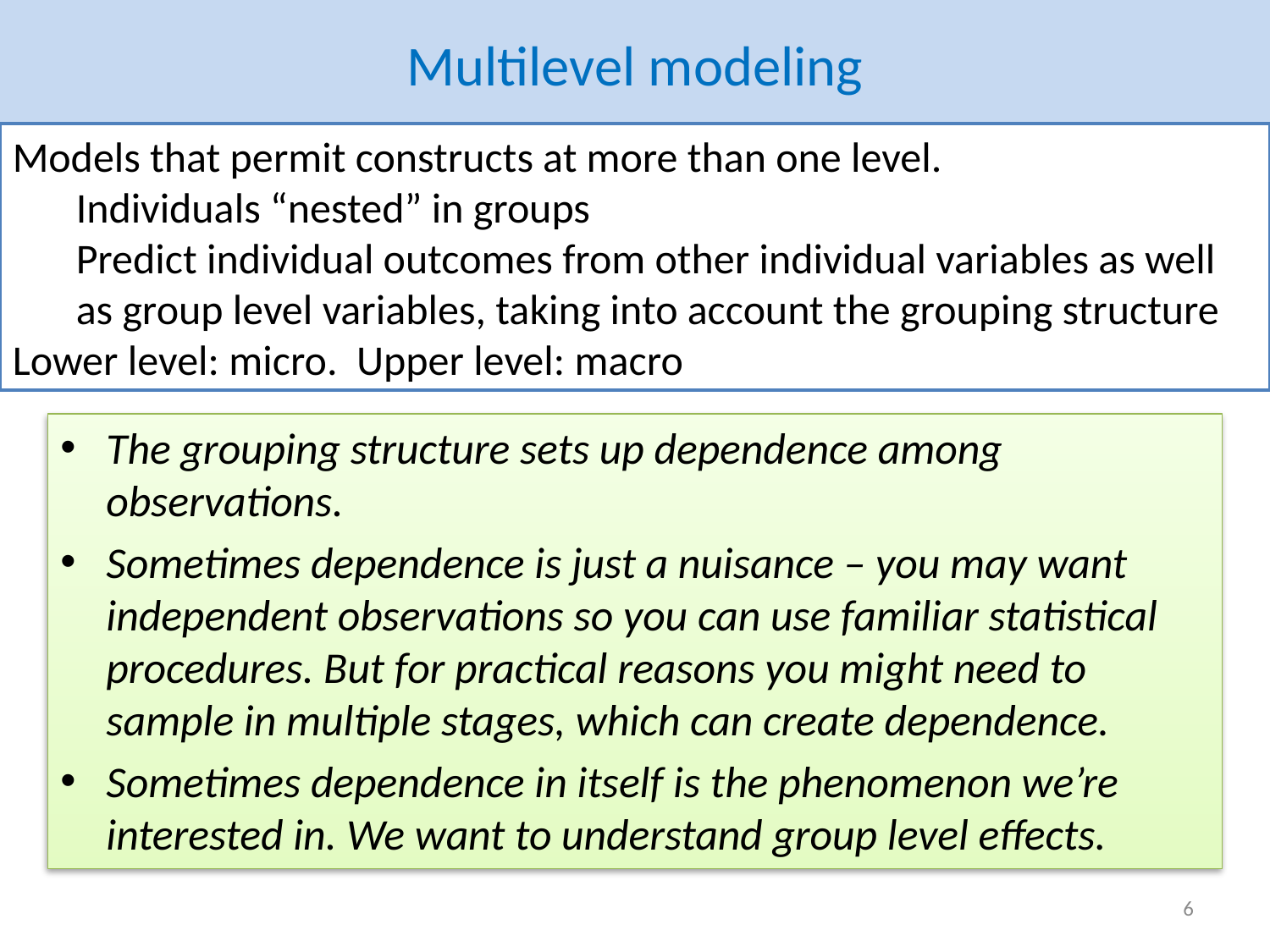

# Multilevel modeling
Models that permit constructs at more than one level.
Individuals “nested” in groups
Predict individual outcomes from other individual variables as well as group level variables, taking into account the grouping structure
Lower level: micro.  Upper level: macro
The grouping structure sets up dependence among observations.
Sometimes dependence is just a nuisance – you may want independent observations so you can use familiar statistical procedures. But for practical reasons you might need to sample in multiple stages, which can create dependence.
Sometimes dependence in itself is the phenomenon we’re interested in. We want to understand group level effects.
6